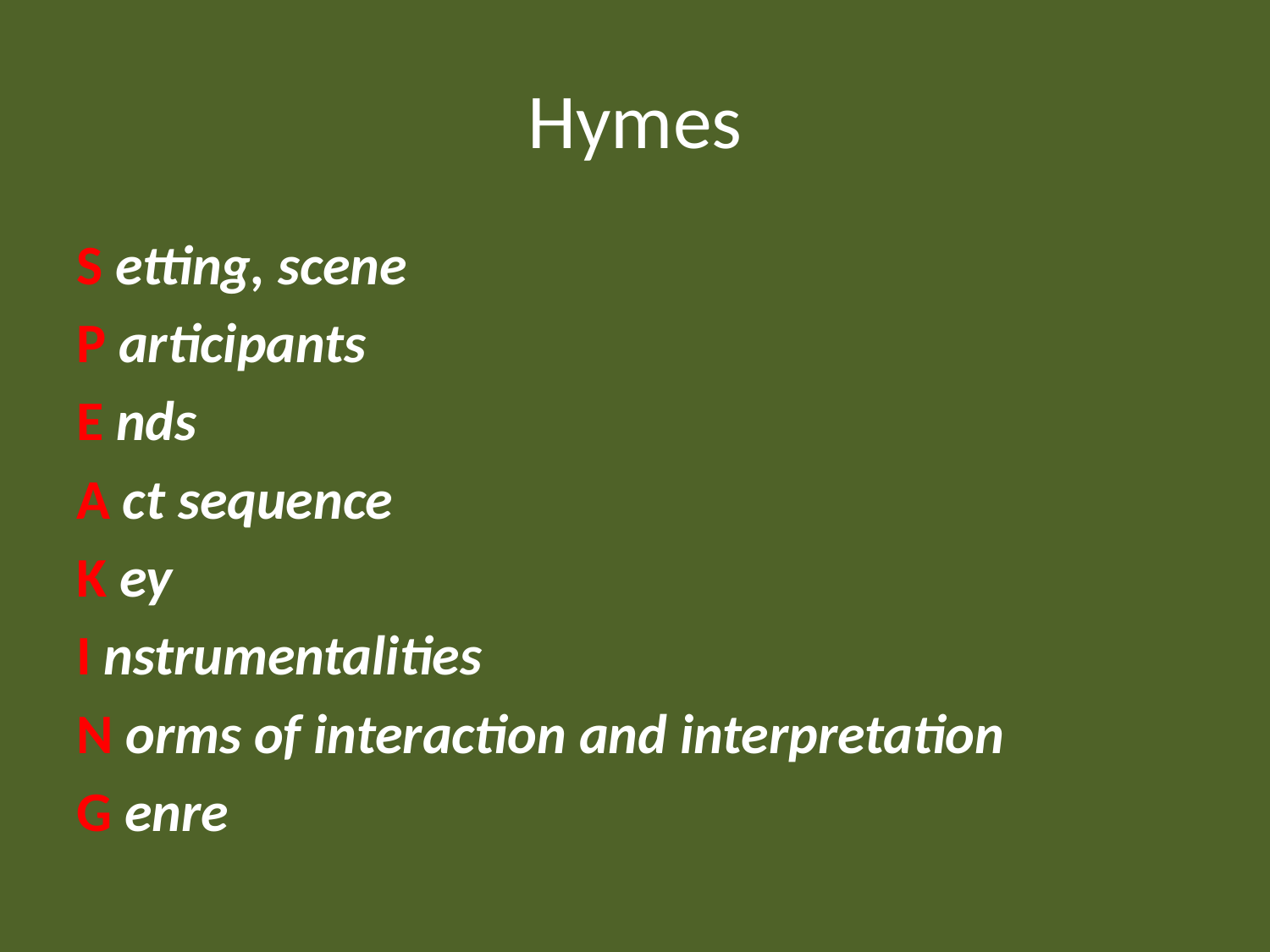

# Hymes
S etting, scene
P articipants
E nds
A ct sequence
K ey
I nstrumentalities
N orms of interaction and interpretation
G enre